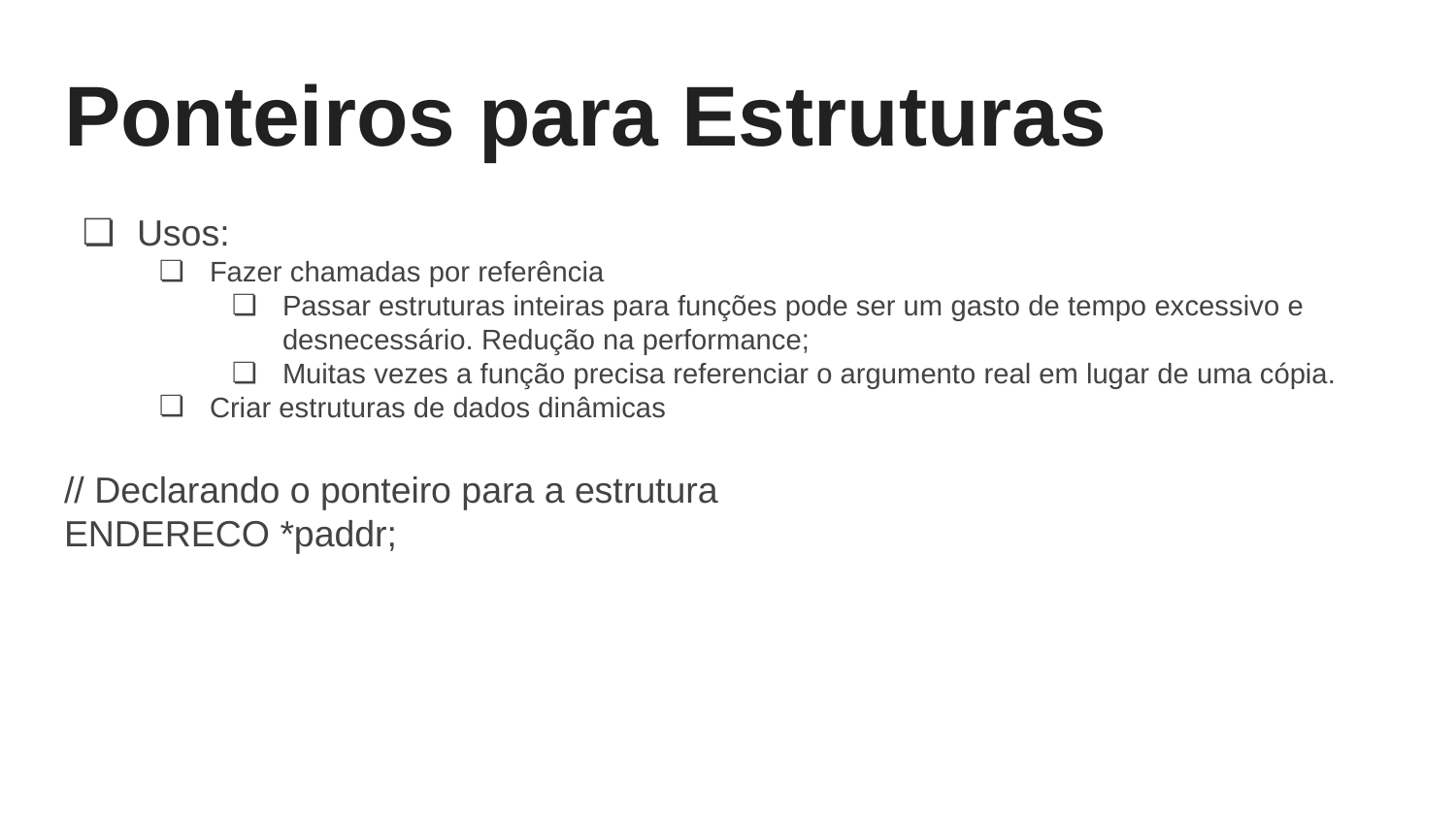

# Ponteiros para Estruturas
Usos:
Fazer chamadas por referência
Passar estruturas inteiras para funções pode ser um gasto de tempo excessivo e desnecessário. Redução na performance;
Muitas vezes a função precisa referenciar o argumento real em lugar de uma cópia.
Criar estruturas de dados dinâmicas

// Declarando o ponteiro para a estrutura
ENDERECO *paddr;